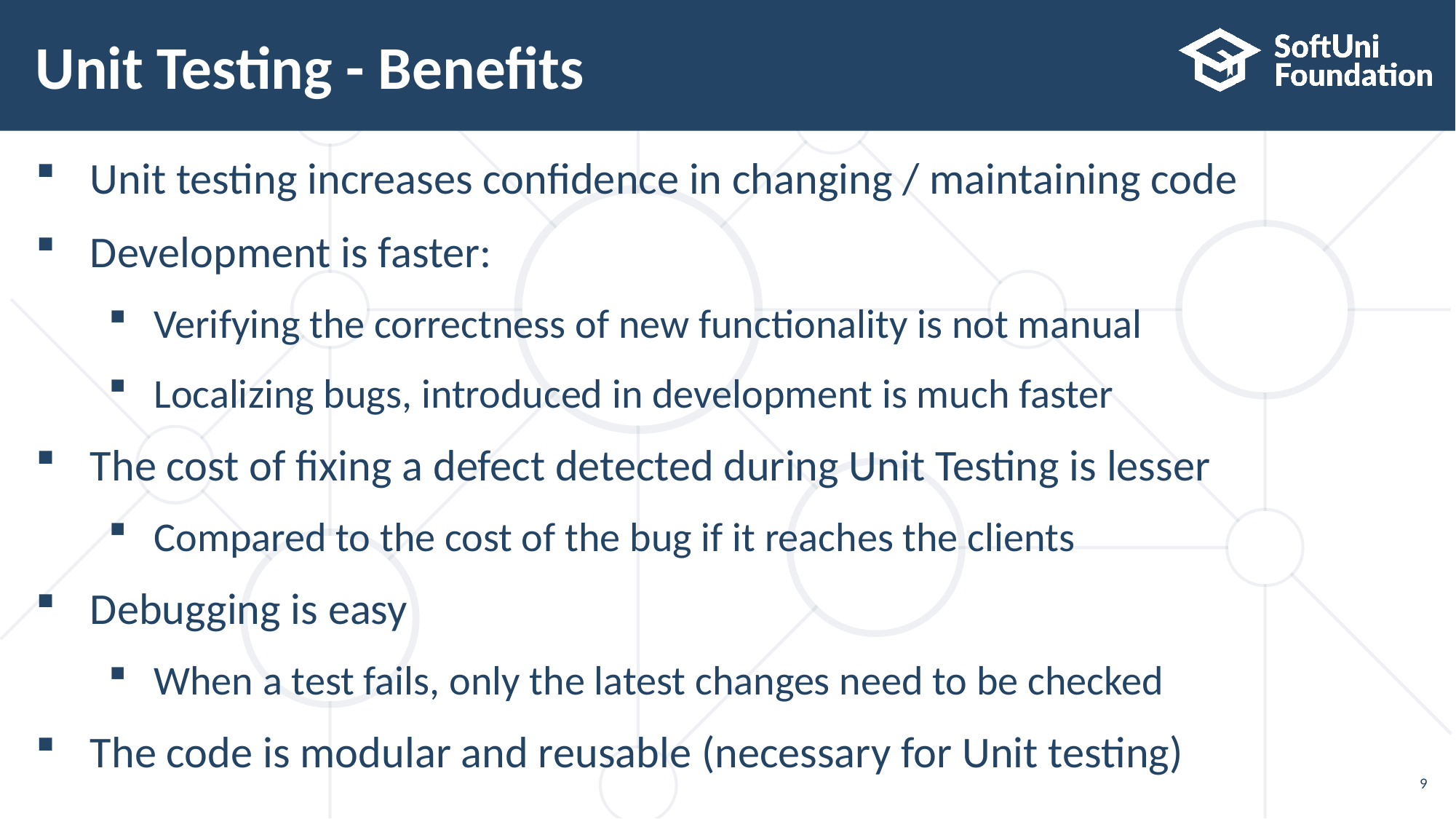

# Unit Testing - Benefits
Unit testing increases confidence in changing / maintaining code
Development is faster:
Verifying the correctness of new functionality is not manual
Localizing bugs, introduced in development is much faster
The cost of fixing a defect detected during Unit Testing is lesser
Compared to the cost of the bug if it reaches the clients
Debugging is easy
When a test fails, only the latest changes need to be checked
The code is modular and reusable (necessary for Unit testing)
9